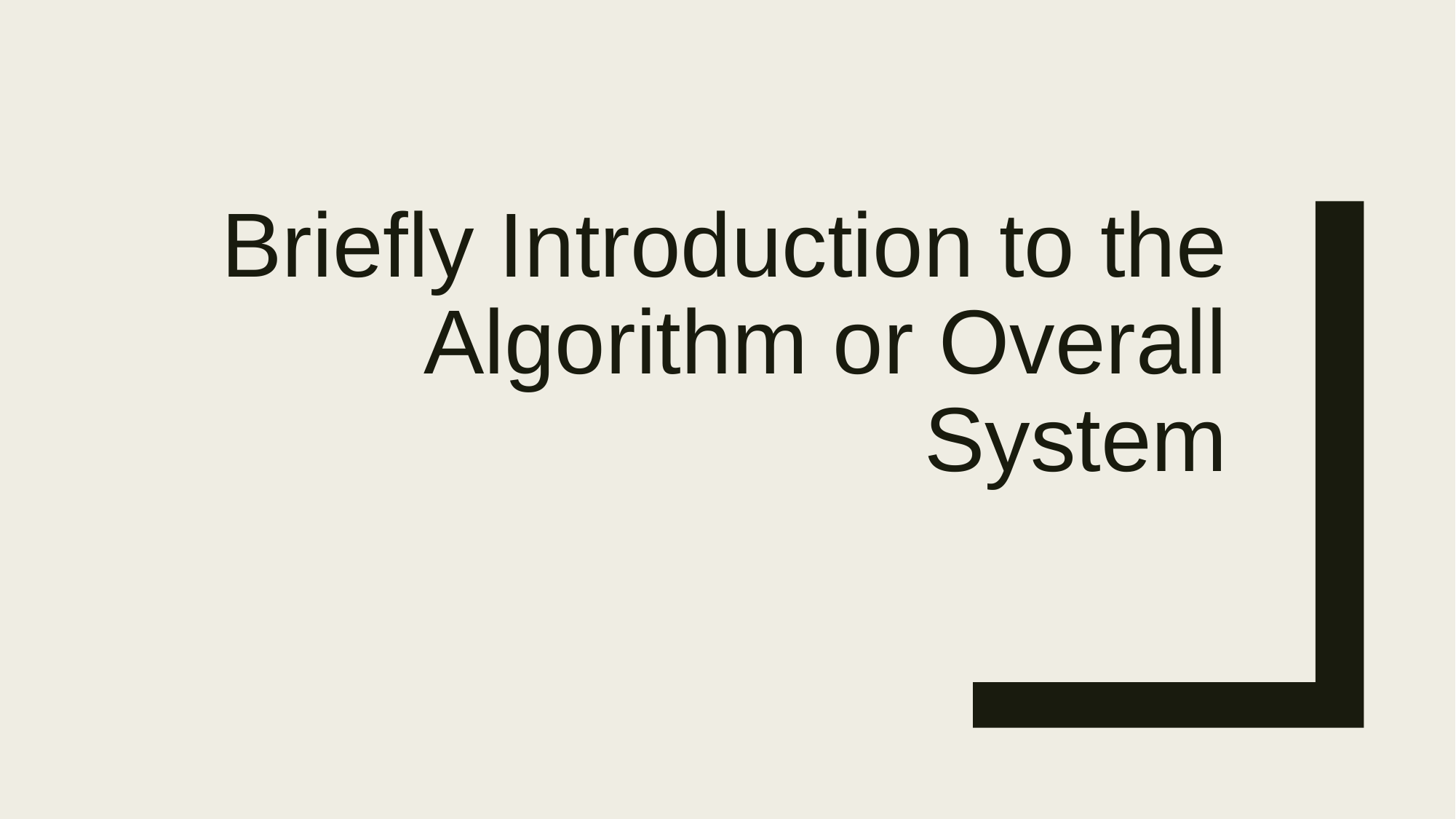

# Briefly Introduction to the Algorithm or Overall System